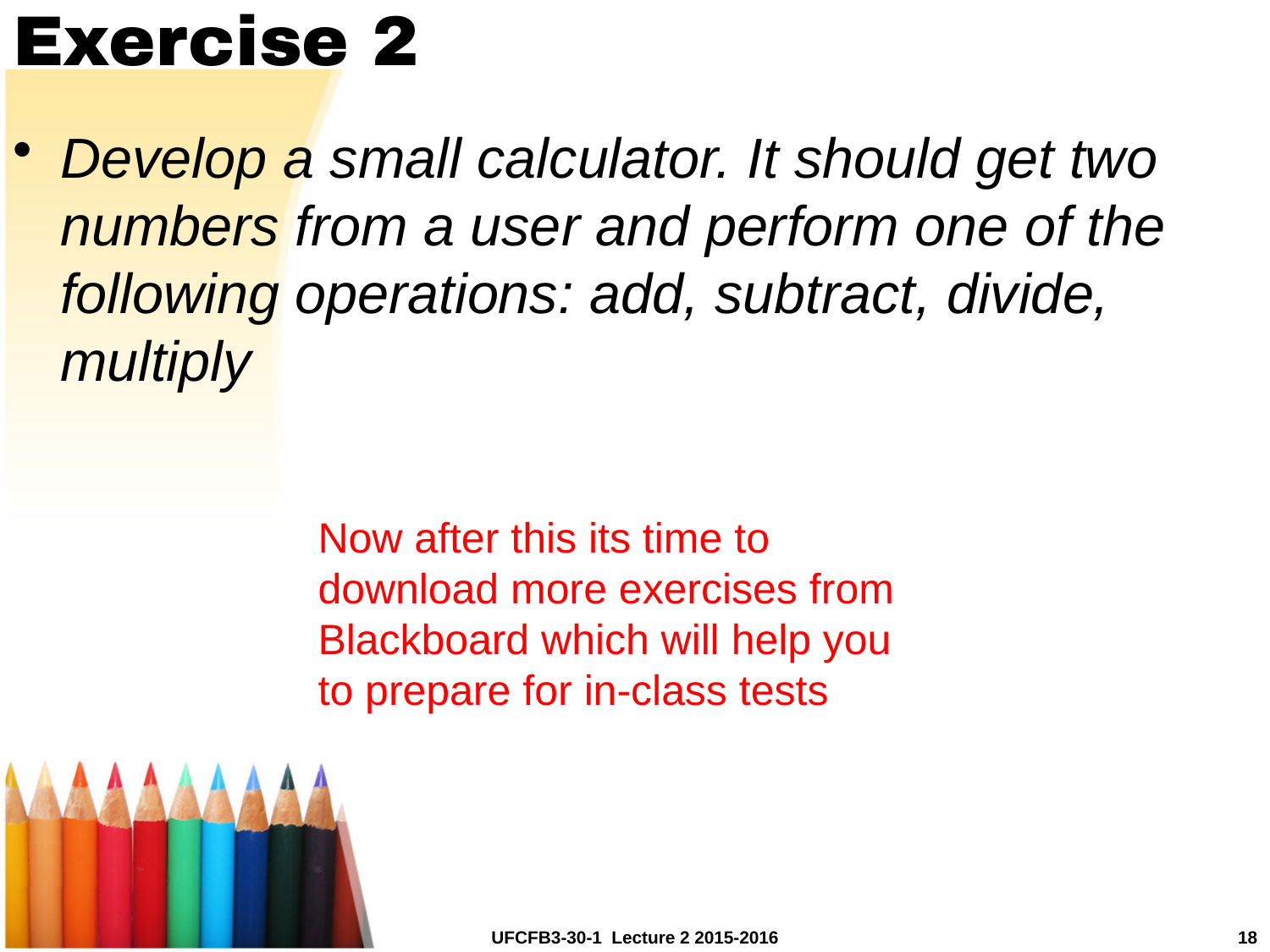

# Exercise 2
Develop a small calculator. It should get two numbers from a user and perform one of the following operations: add, subtract, divide, multiply
Now after this its time to download more exercises from Blackboard which will help you to prepare for in-class tests

UFCFB3-30-1  Lecture 2 2015-2016
18